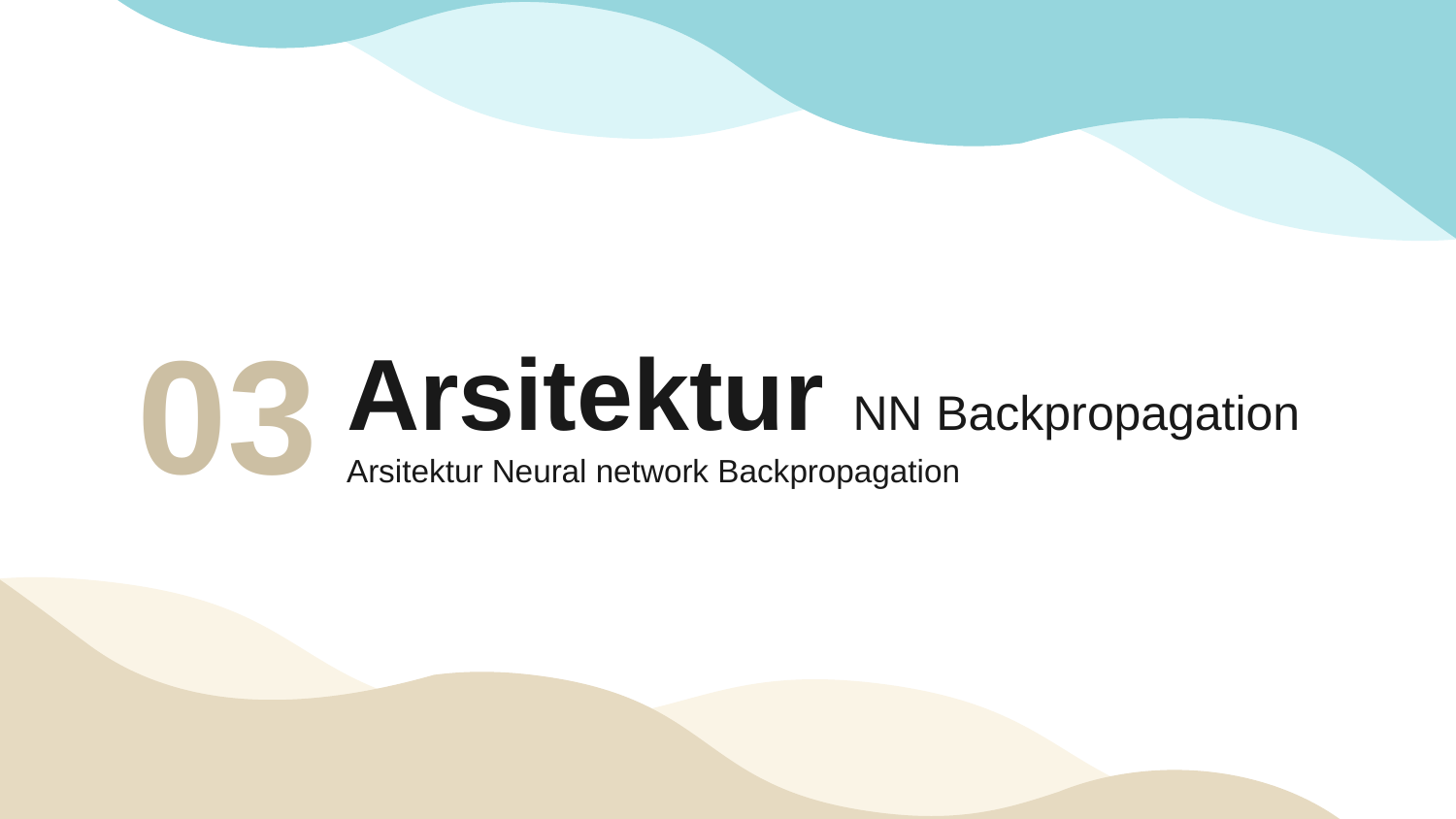

03
# Arsitektur NN Backpropagation
Arsitektur Neural network Backpropagation